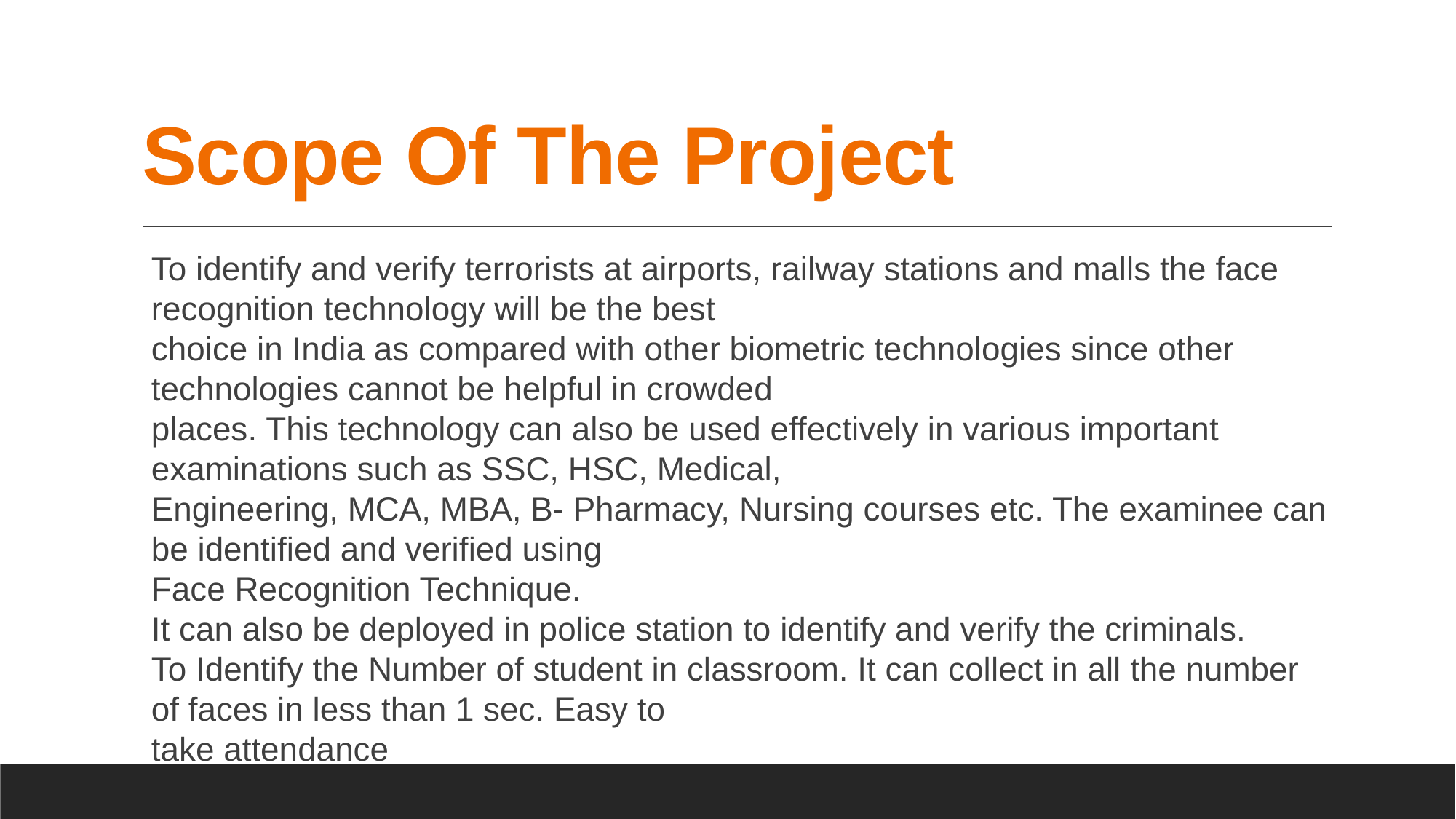

# Scope Of The Project
To identify and verify terrorists at airports, railway stations and malls the face recognition technology will be the best
choice in India as compared with other biometric technologies since other technologies cannot be helpful in crowded
places. This technology can also be used effectively in various important examinations such as SSC, HSC, Medical,
Engineering, MCA, MBA, B- Pharmacy, Nursing courses etc. The examinee can be identified and verified using
Face Recognition Technique.
It can also be deployed in police station to identify and verify the criminals.
To Identify the Number of student in classroom. It can collect in all the number of faces in less than 1 sec. Easy to
take attendance